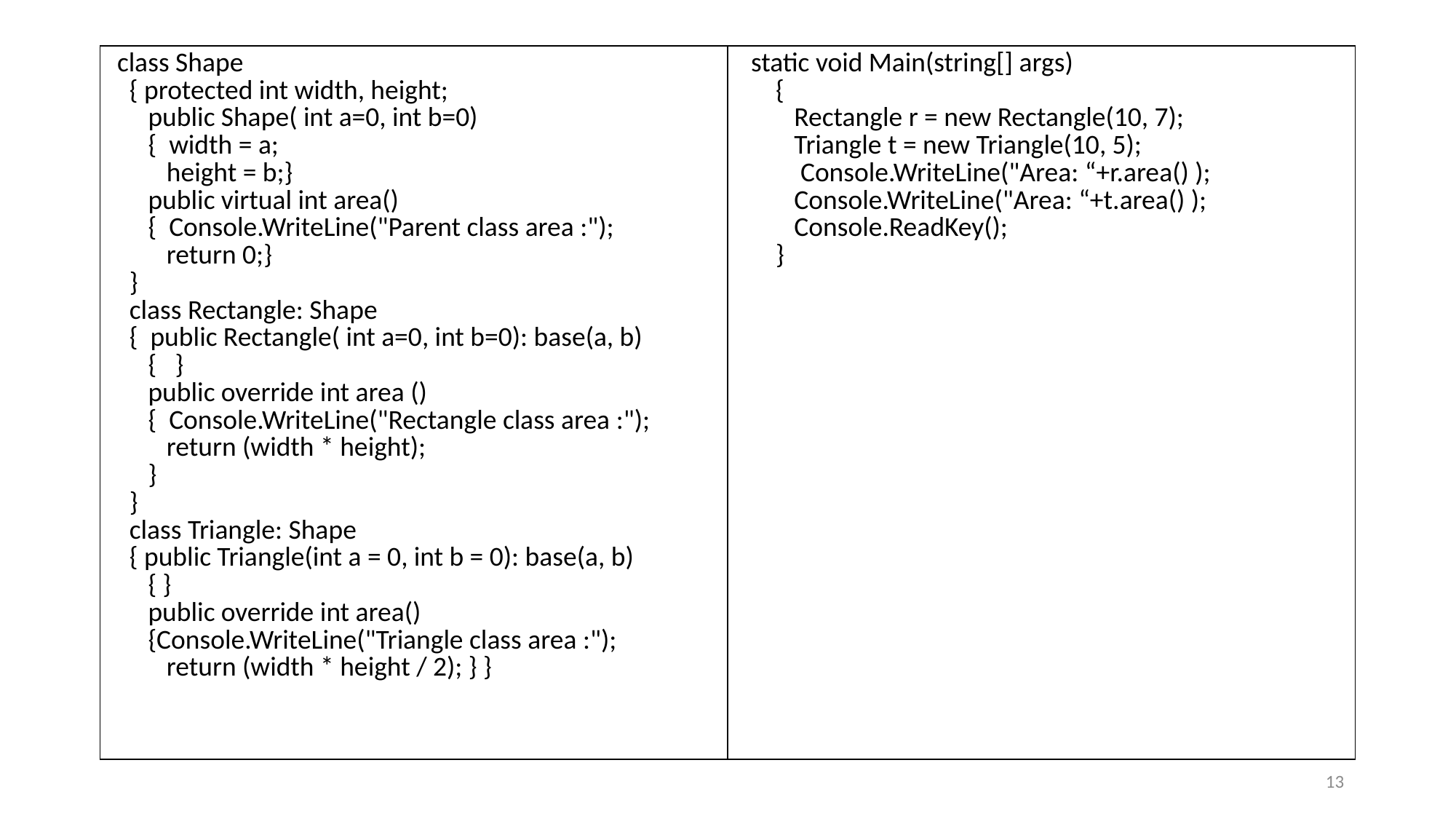

| class Shape { protected int width, height; public Shape( int a=0, int b=0) { width = a; height = b;} public virtual int area() { Console.WriteLine("Parent class area :"); return 0;} } class Rectangle: Shape { public Rectangle( int a=0, int b=0): base(a, b) { } public override int area () { Console.WriteLine("Rectangle class area :"); return (width \* height); } } class Triangle: Shape { public Triangle(int a = 0, int b = 0): base(a, b) { } public override int area() {Console.WriteLine("Triangle class area :"); return (width \* height / 2); } } | static void Main(string[] args) { Rectangle r = new Rectangle(10, 7); Triangle t = new Triangle(10, 5); Console.WriteLine("Area: “+r.area() ); Console.WriteLine("Area: “+t.area() ); Console.ReadKey(); } |
| --- | --- |
13